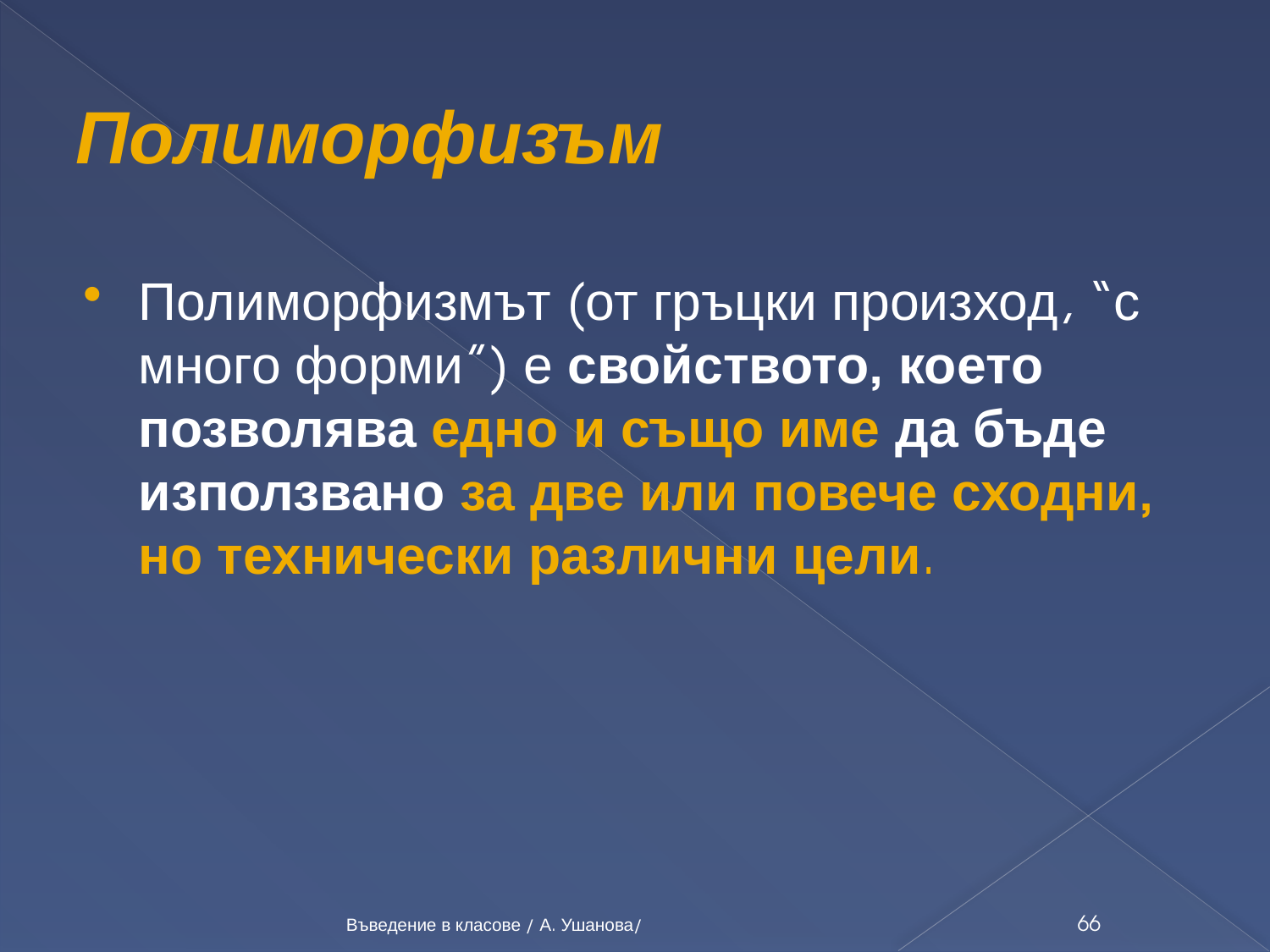

# Полиморфизъм
Полиморфизмът (от гръцки произход, “с много форми”) е свойството, което позволява едно и също име да бъде използвано за две или повече сходни, но технически различни цели.
Въведение в класове / А. Ушанова/
66